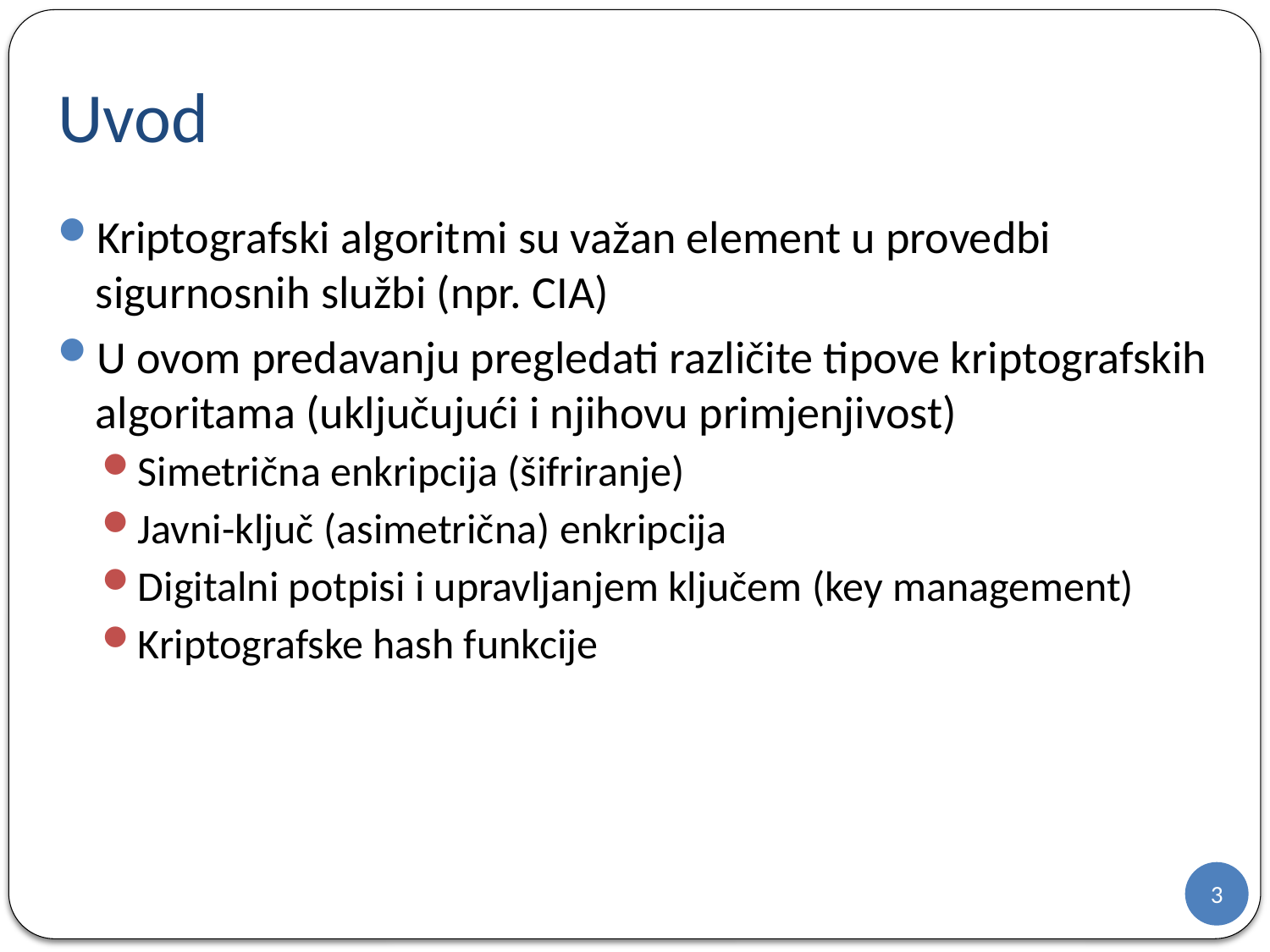

# Uvod
Kriptografski algoritmi su važan element u provedbi sigurnosnih službi (npr. CIA)
U ovom predavanju pregledati različite tipove kriptografskih algoritama (uključujući i njihovu primjenjivost)
Simetrična enkripcija (šifriranje)
Javni-ključ (asimetrična) enkripcija
Digitalni potpisi i upravljanjem ključem (key management)
Kriptografske hash funkcije
3